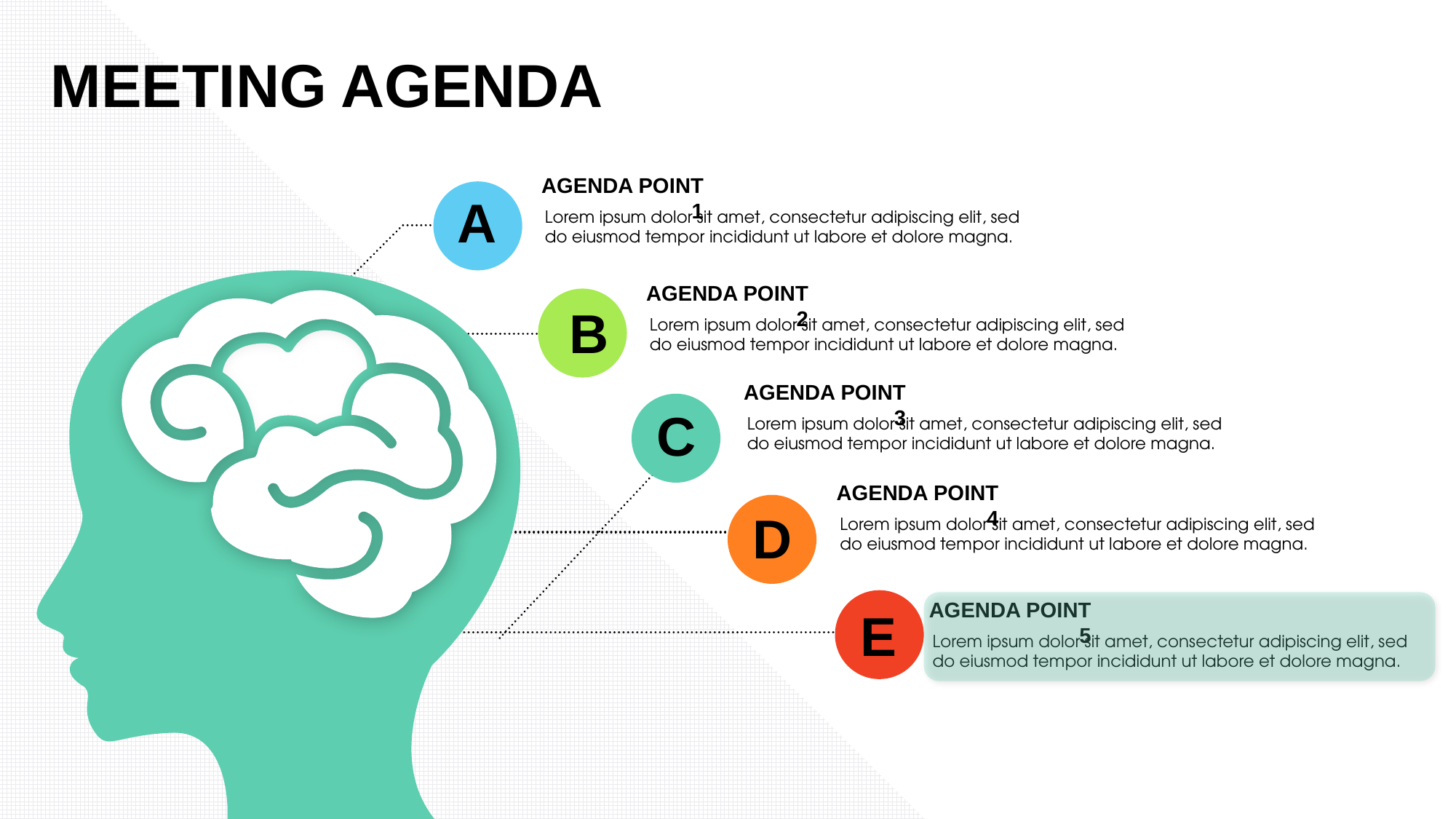

Meeting agenda
Agenda Point 1

A
Lorem ipsum dolor sit amet, consectetur adipiscing elit, sed do eiusmod tempor incididunt ut labore et dolore magna.

Agenda Point 2

B

Lorem ipsum dolor sit amet, consectetur adipiscing elit, sed do eiusmod tempor incididunt ut labore et dolore magna.

Agenda Point 3

C
Lorem ipsum dolor sit amet, consectetur adipiscing elit, sed do eiusmod tempor incididunt ut labore et dolore magna.

Agenda Point 4

D
Lorem ipsum dolor sit amet, consectetur adipiscing elit, sed do eiusmod tempor incididunt ut labore et dolore magna.

E
Agenda Point 5

Lorem ipsum dolor sit amet, consectetur adipiscing elit, sed do eiusmod tempor incididunt ut labore et dolore magna.